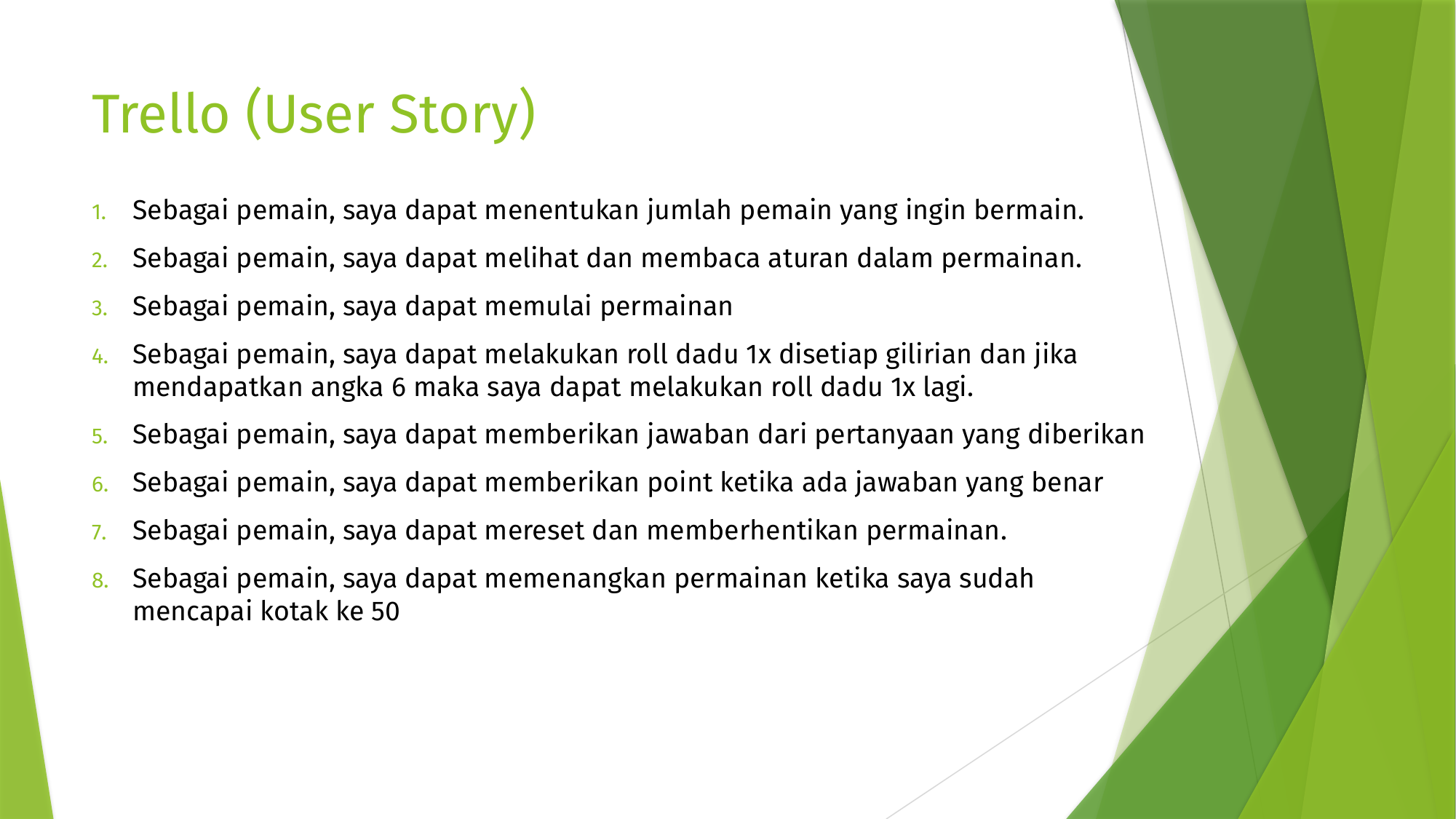

# Trello (User Story)
Sebagai pemain, saya dapat menentukan jumlah pemain yang ingin bermain.
Sebagai pemain, saya dapat melihat dan membaca aturan dalam permainan.
Sebagai pemain, saya dapat memulai permainan
Sebagai pemain, saya dapat melakukan roll dadu 1x disetiap gilirian dan jika mendapatkan angka 6 maka saya dapat melakukan roll dadu 1x lagi.
Sebagai pemain, saya dapat memberikan jawaban dari pertanyaan yang diberikan
Sebagai pemain, saya dapat memberikan point ketika ada jawaban yang benar
Sebagai pemain, saya dapat mereset dan memberhentikan permainan.
Sebagai pemain, saya dapat memenangkan permainan ketika saya sudah mencapai kotak ke 50